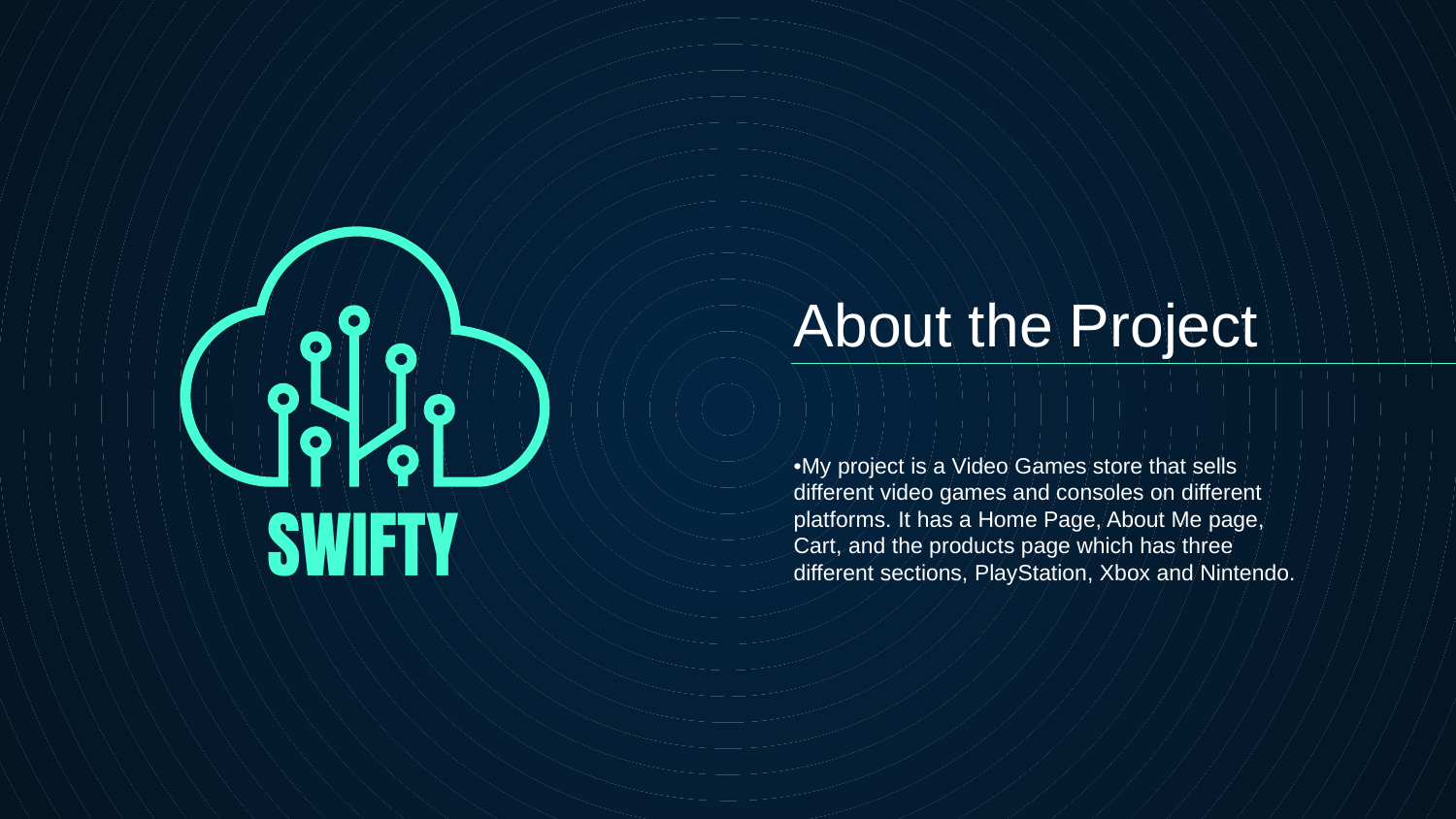

# About the Project
•My project is a Video Games store that sells different video games and consoles on different platforms. It has a Home Page, About Me page, Cart, and the products page which has three different sections, PlayStation, Xbox and Nintendo.
SWIFTY